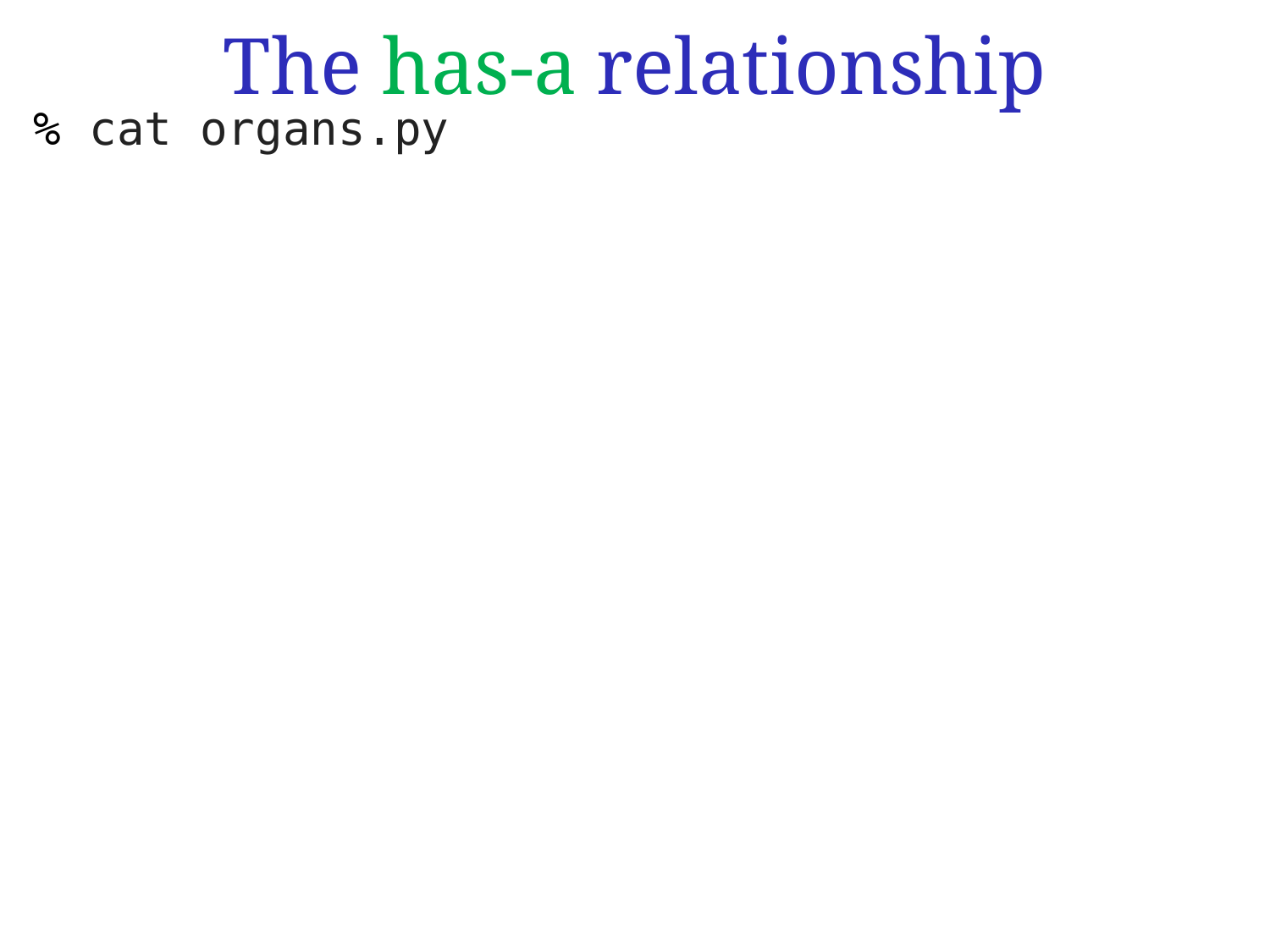

The has-a relationship
%
% cat organs.py